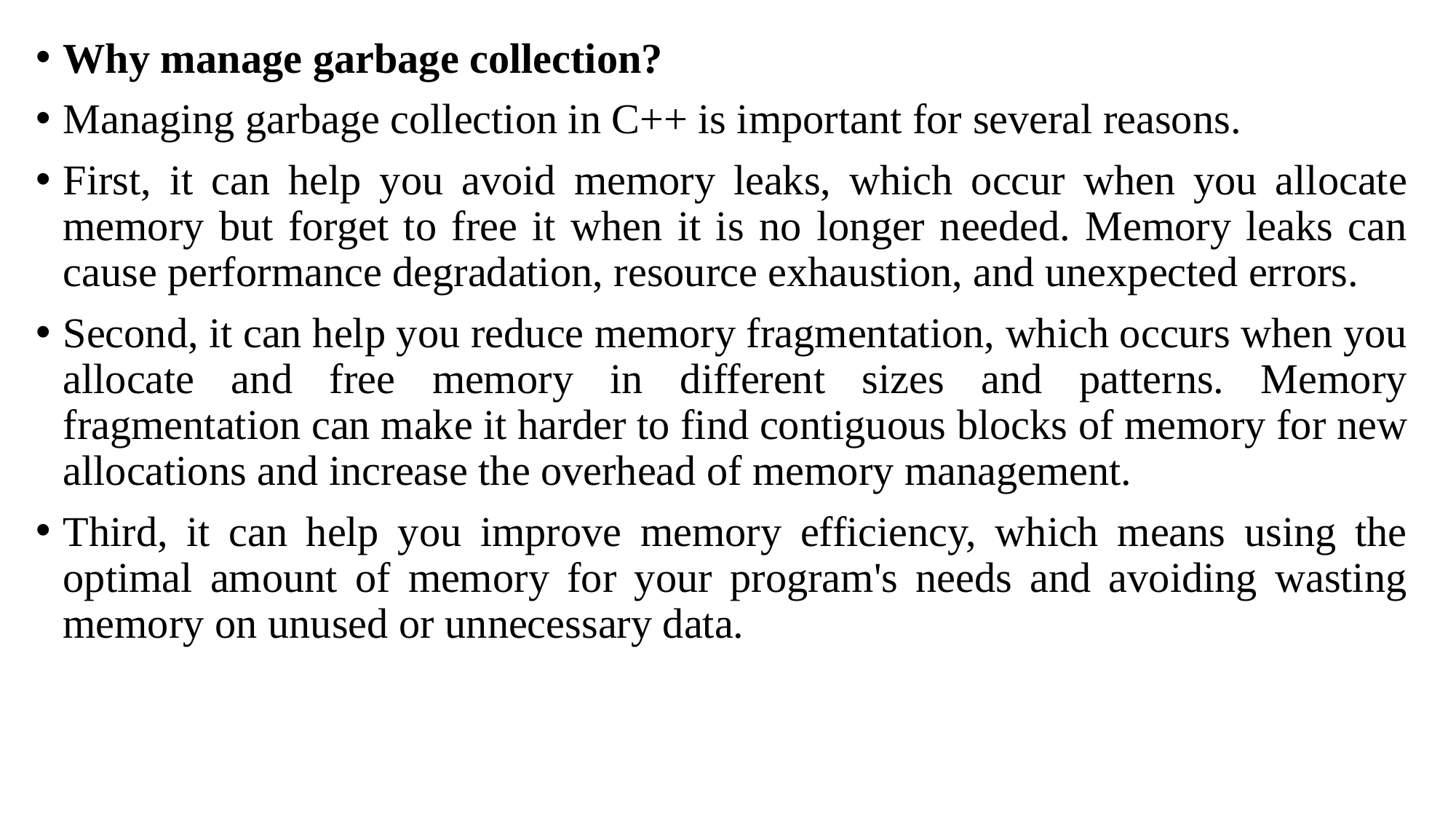

Why manage garbage collection?
Managing garbage collection in C++ is important for several reasons.
First, it can help you avoid memory leaks, which occur when you allocate memory but forget to free it when it is no longer needed. Memory leaks can cause performance degradation, resource exhaustion, and unexpected errors.
Second, it can help you reduce memory fragmentation, which occurs when you allocate and free memory in different sizes and patterns. Memory fragmentation can make it harder to find contiguous blocks of memory for new allocations and increase the overhead of memory management.
Third, it can help you improve memory efficiency, which means using the optimal amount of memory for your program's needs and avoiding wasting memory on unused or unnecessary data.